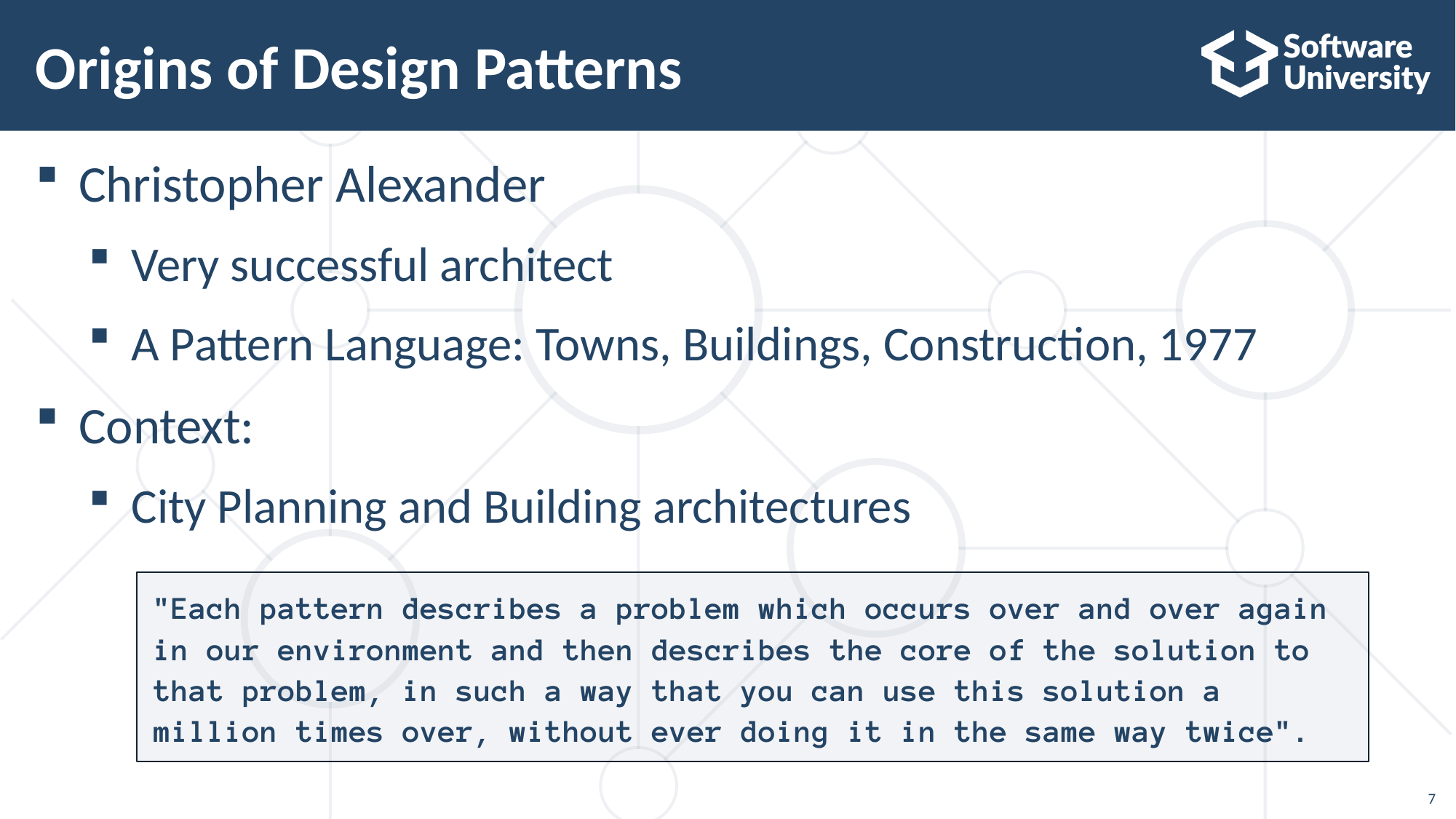

# Origins of Design Patterns
Christopher Alexander
Very successful architect
A Pattern Language: Towns, Buildings, Construction, 1977
Context:
City Planning and Building architectures
"Each pattern describes a problem which occurs over and over again in our environment and then describes the core of the solution to that problem, in such a way that you can use this solution a million times over, without ever doing it in the same way twice".
7